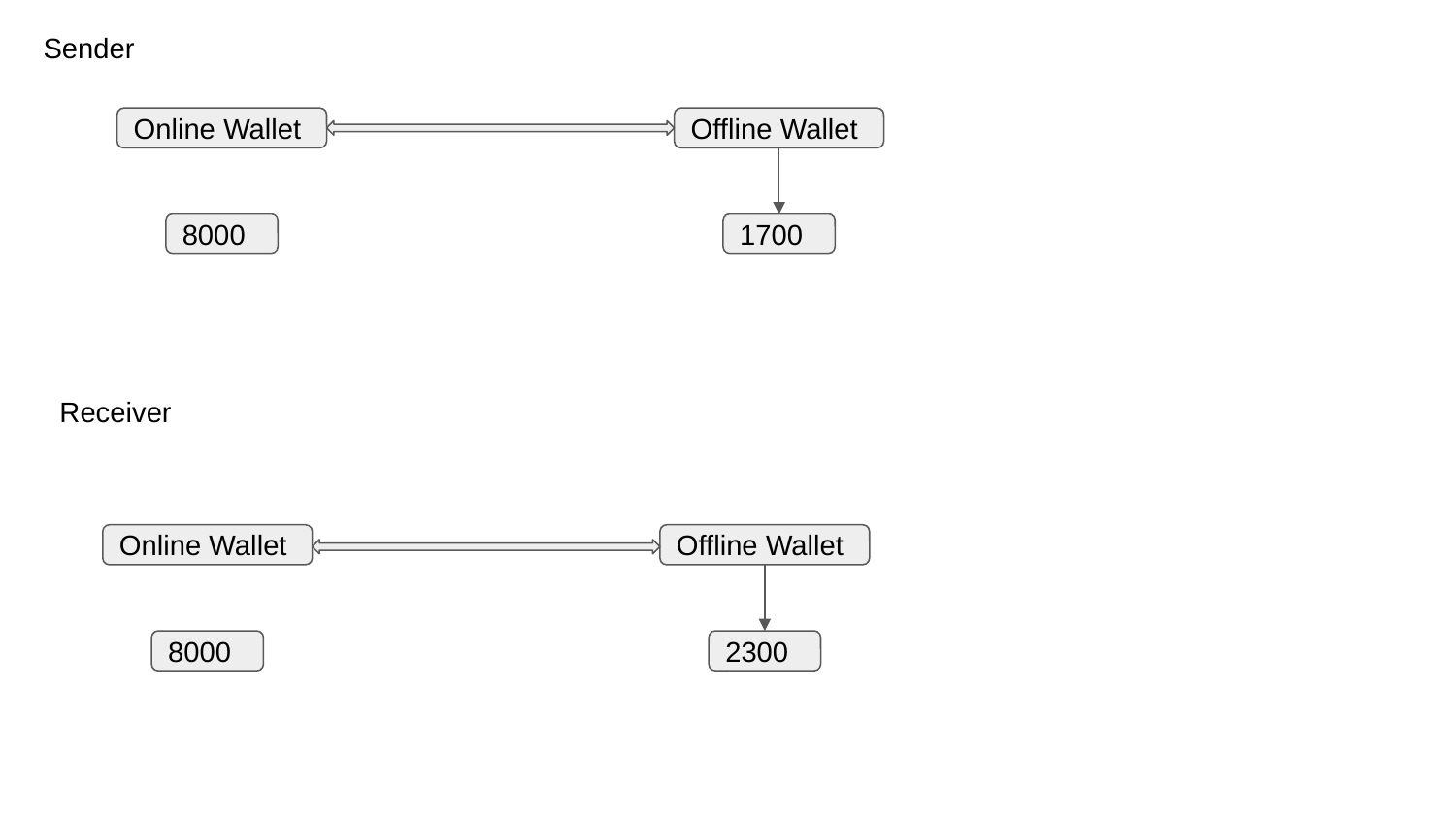

Sender
Online Wallet
Offline Wallet

8000
1700
Receiver
Online Wallet
Offline Wallet

8000
2300